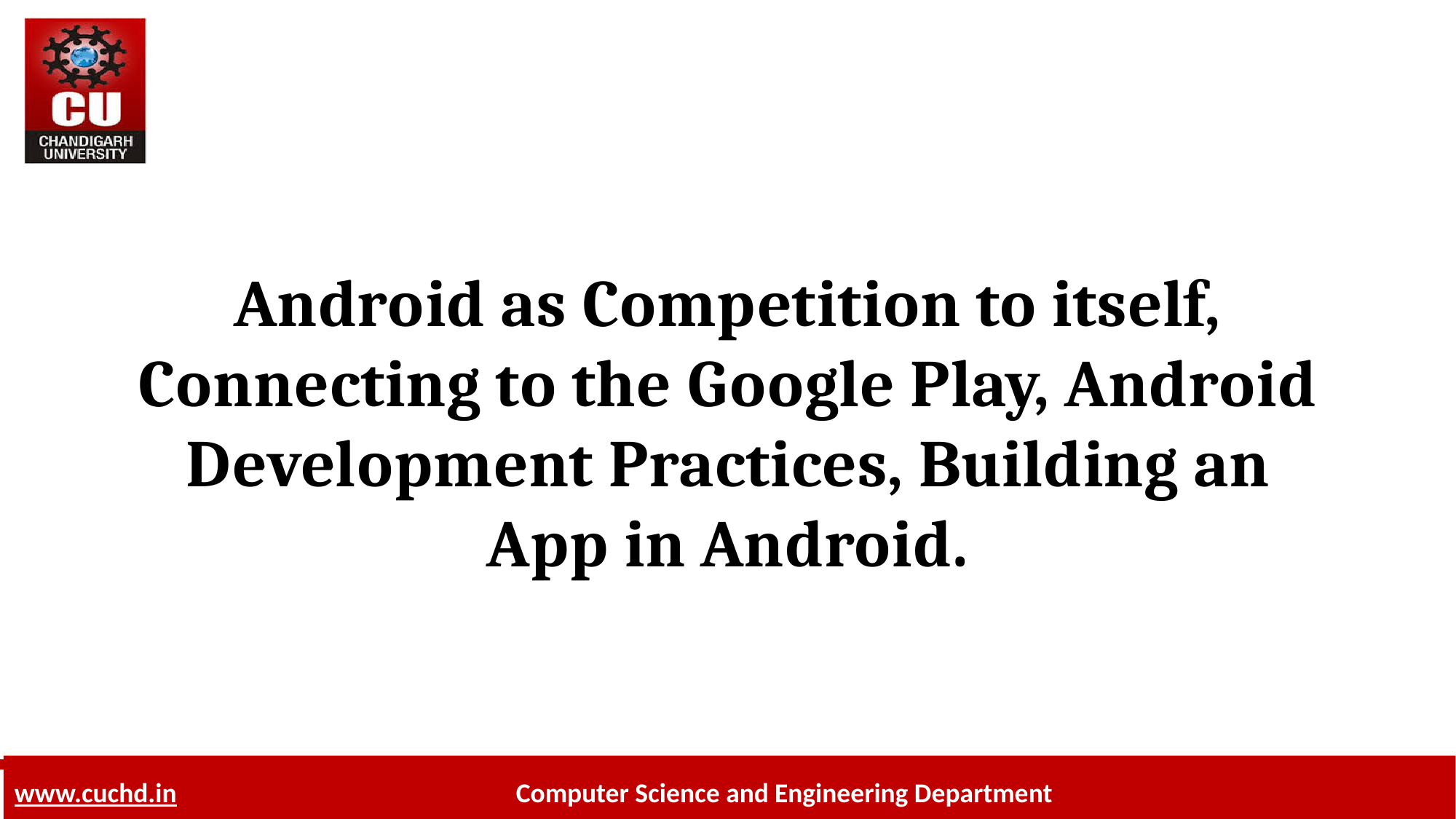

# Android as Competition to itself, Connecting to the Google Play, Android Development Practices, Building an App in Android.